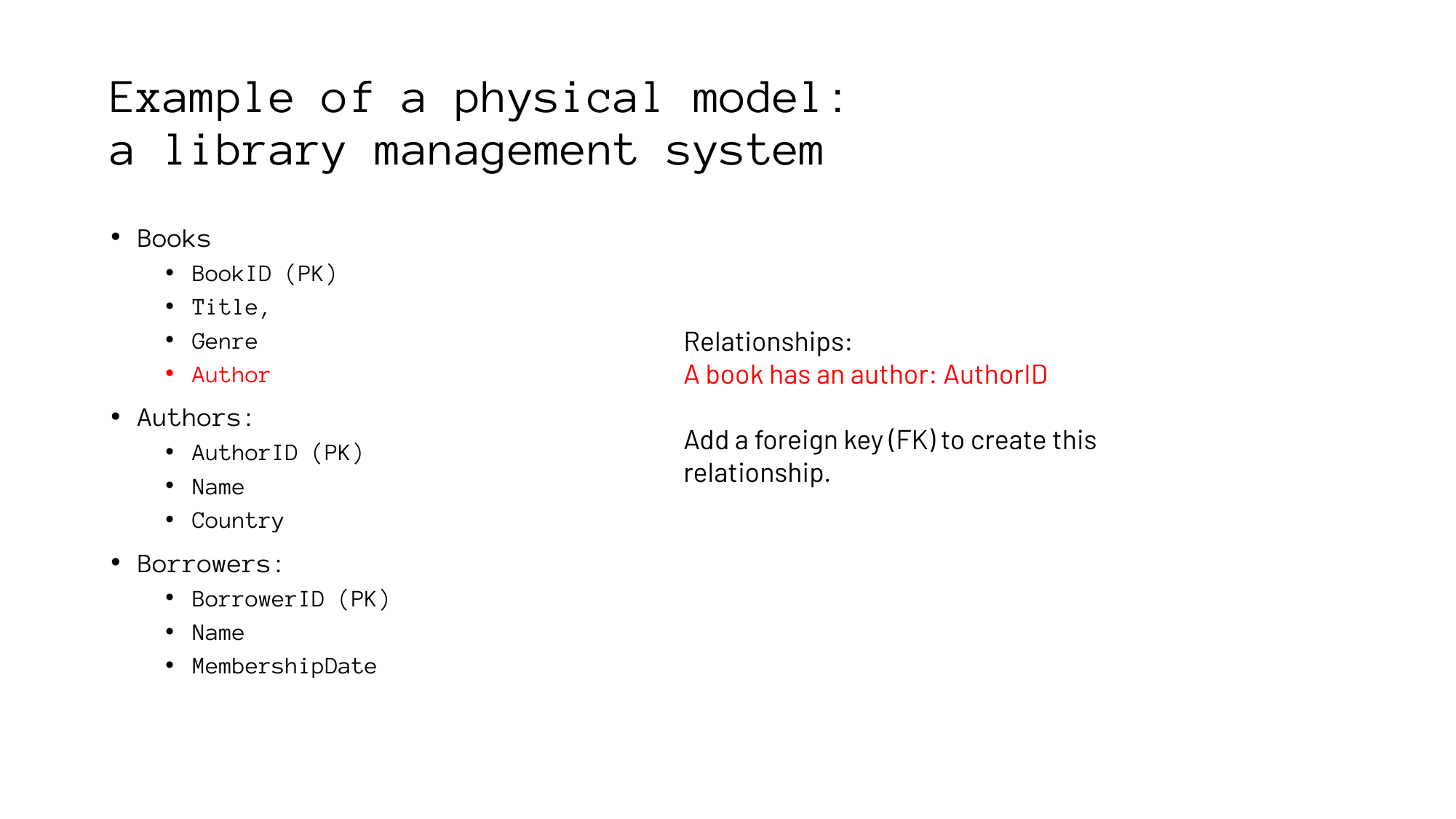

# Example of a physical model: a library management system
Books
BookID (PK)
Title,
Genre
Author
Authors:
AuthorID (PK)
Name
Country
Borrowers:
BorrowerID (PK)
Name
MembershipDate
Relationships:
A book has an author: AuthorID

Add a foreign key (FK) to create this relationship.